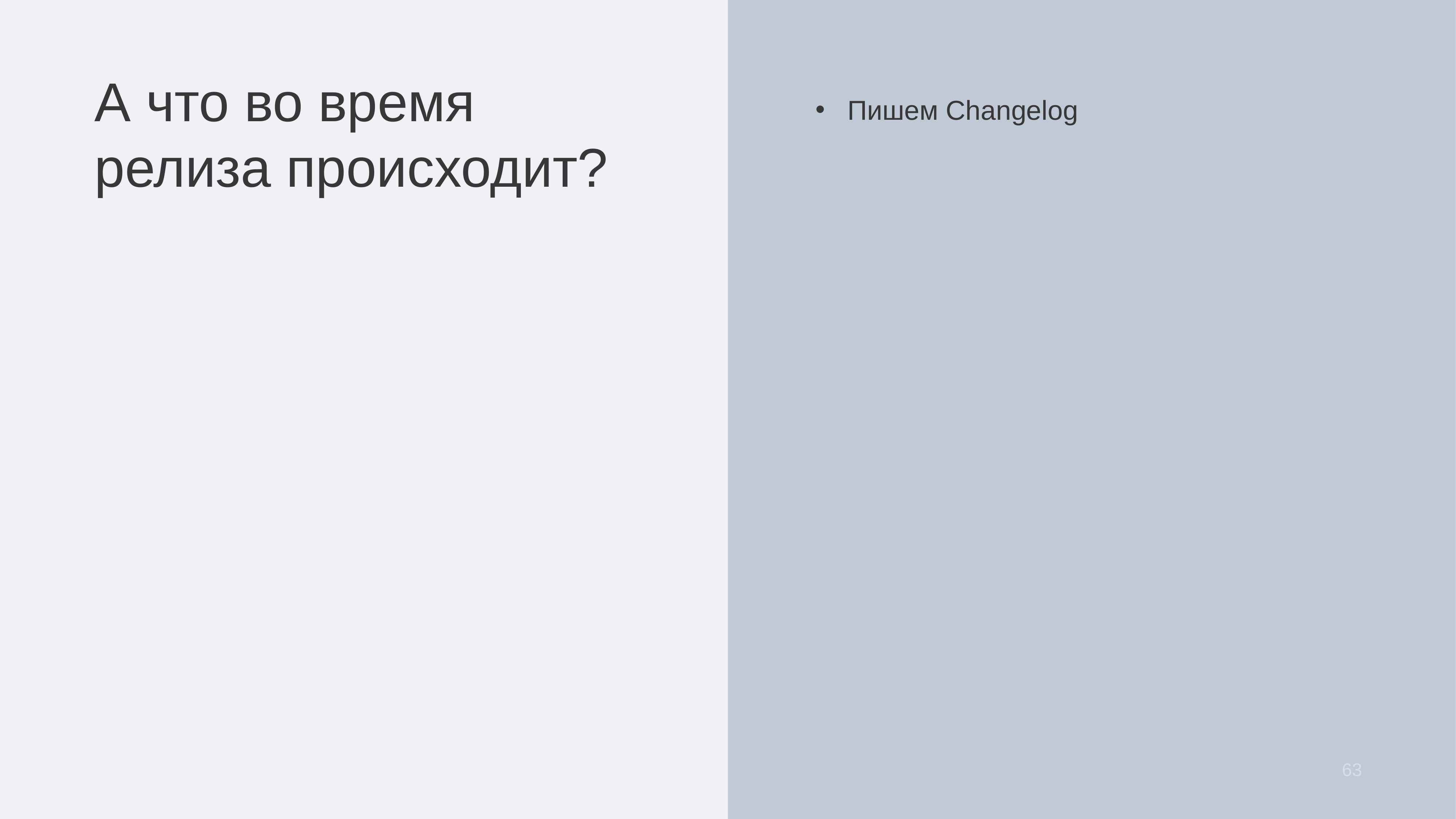

# А что во время релиза происходит?
Пишем Changelog

63